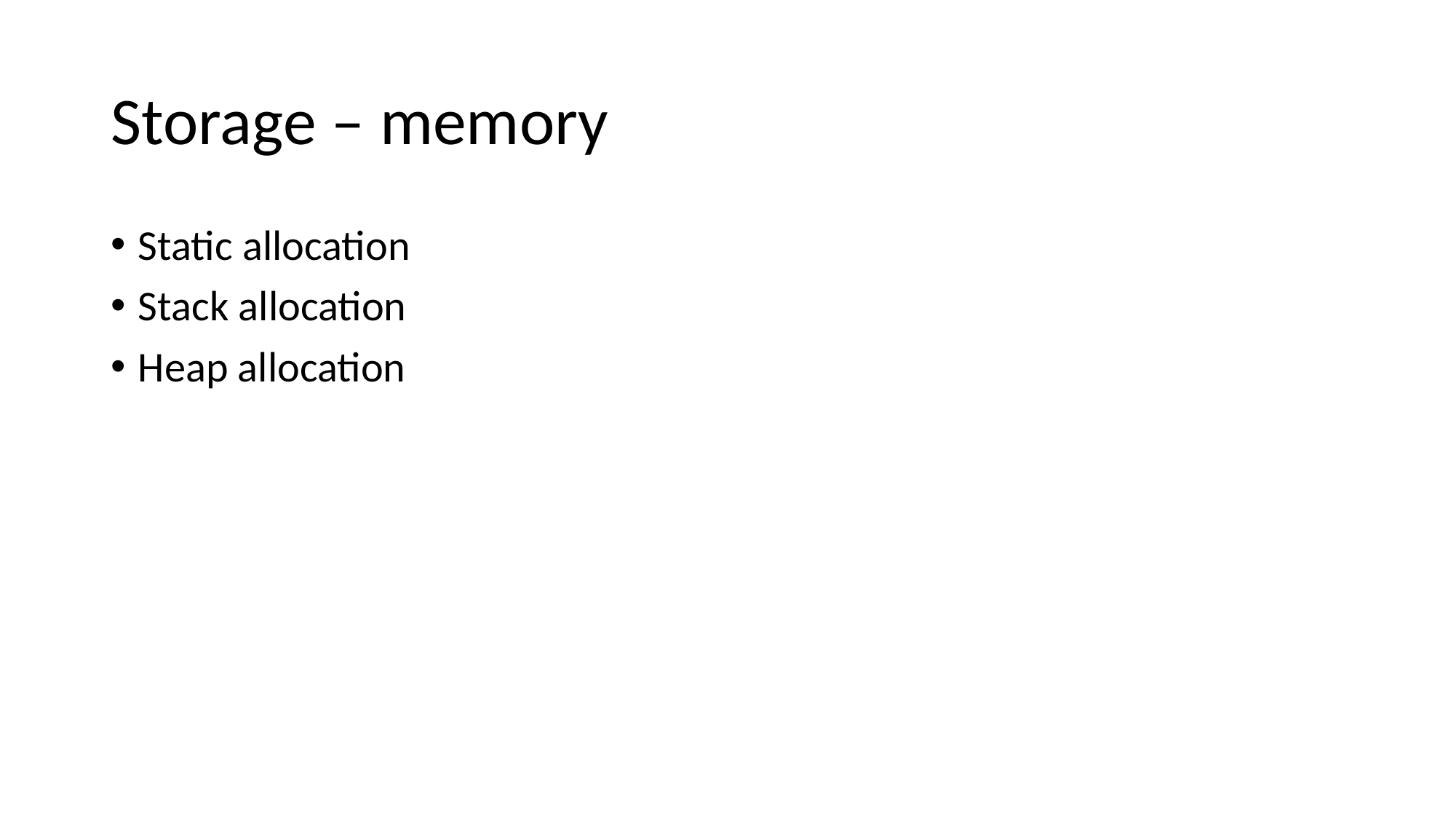

# Storage – memory
Static allocation
Stack allocation
Heap allocation